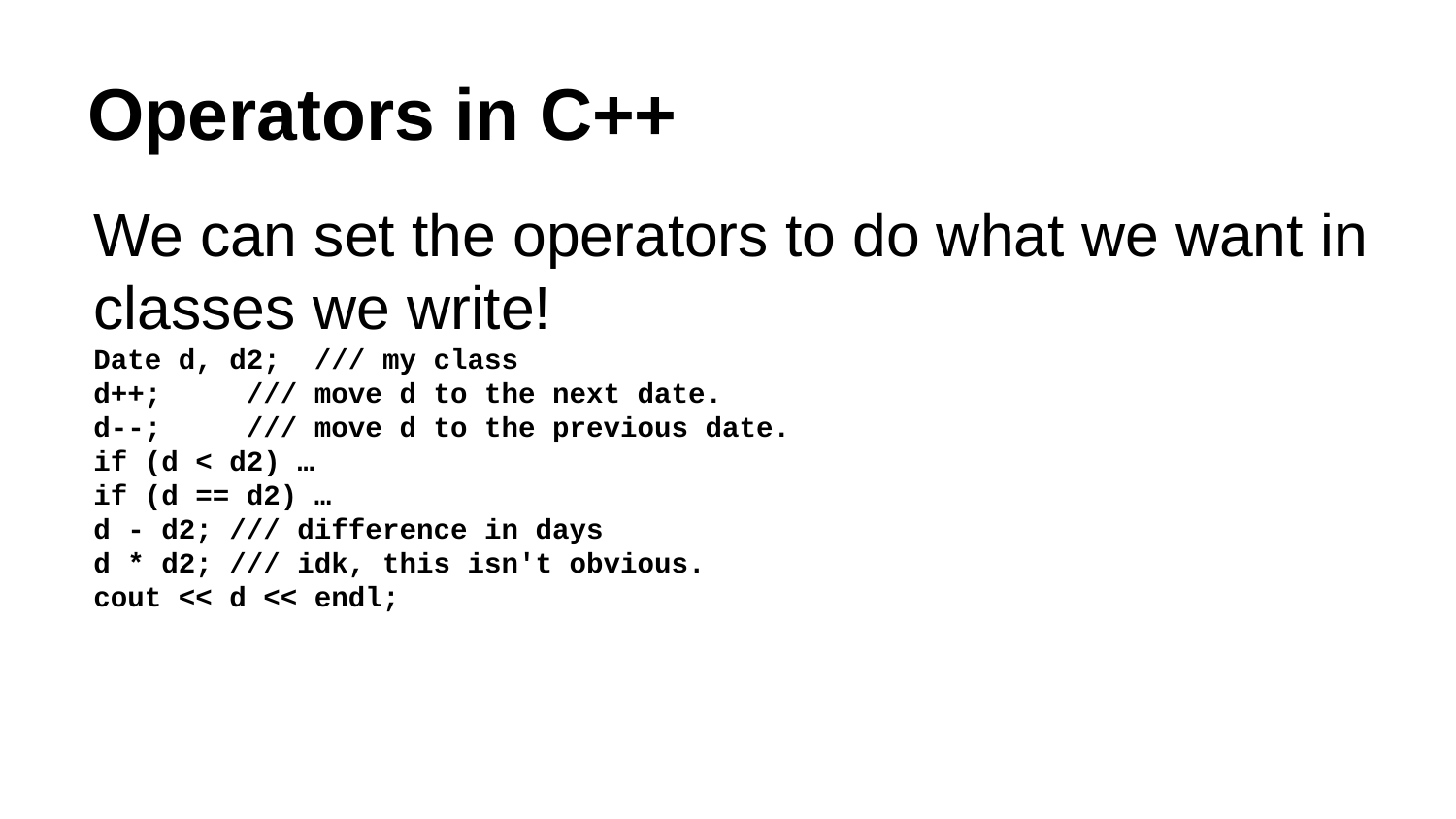

# Operators in C++
We can set the operators to do what we want in classes we write!
Date d, d2;  /// my class
d++;     /// move d to the next date.
d--;     /// move d to the previous date.
if (d < d2) …
if (d == d2) …
d - d2; /// difference in days
d * d2; /// idk, this isn't obvious.
cout << d << endl;